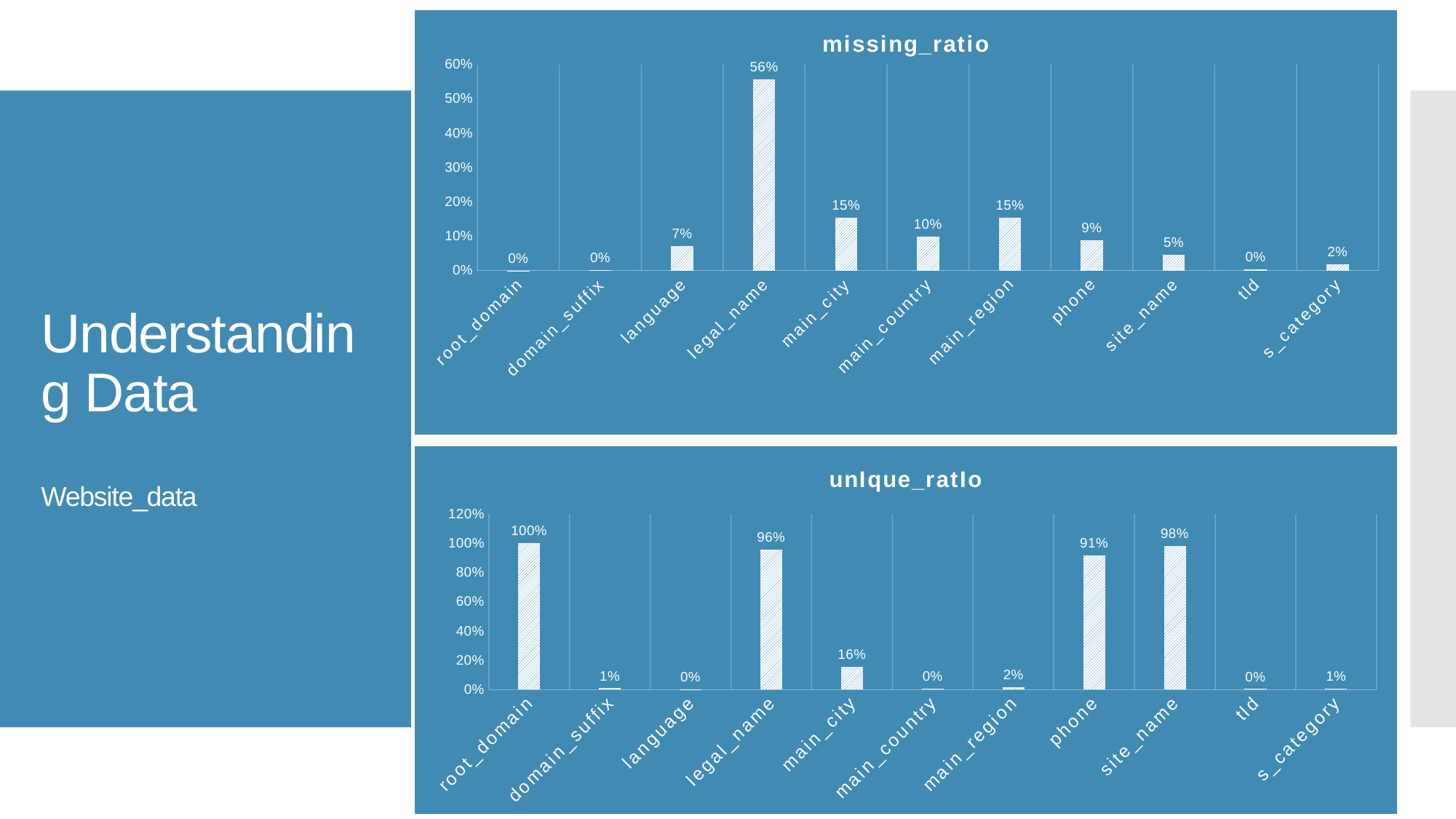

### Chart:

| Category | missing_ratio |
|---|---|
| root_domain | 1e-05 |
| domain_suffix | 0.00164 |
| language | 0.07209 |
| legal_name | 0.55582 |
| main_city | 0.15346 |
| main_country | 0.09927 |
| main_region | 0.15392 |
| phone | 0.08856 |
| site_name | 0.04588 |
| tld | 0.00362 |
| s_category | 0.01922 |
# Understanding Data
Website_data

### Chart: unIque_ratIo

| Category | unique_ratio |
|---|---|
| root_domain | 1.0 |
| domain_suffix | 0.00928 |
| language | 0.00106 |
| legal_name | 0.95717 |
| main_city | 0.15745 |
| main_country | 0.00453 |
| main_region | 0.0183 |
| phone | 0.91488 |
| site_name | 0.98293 |
| tld | 0.00408 |
| s_category | 0.00796 |